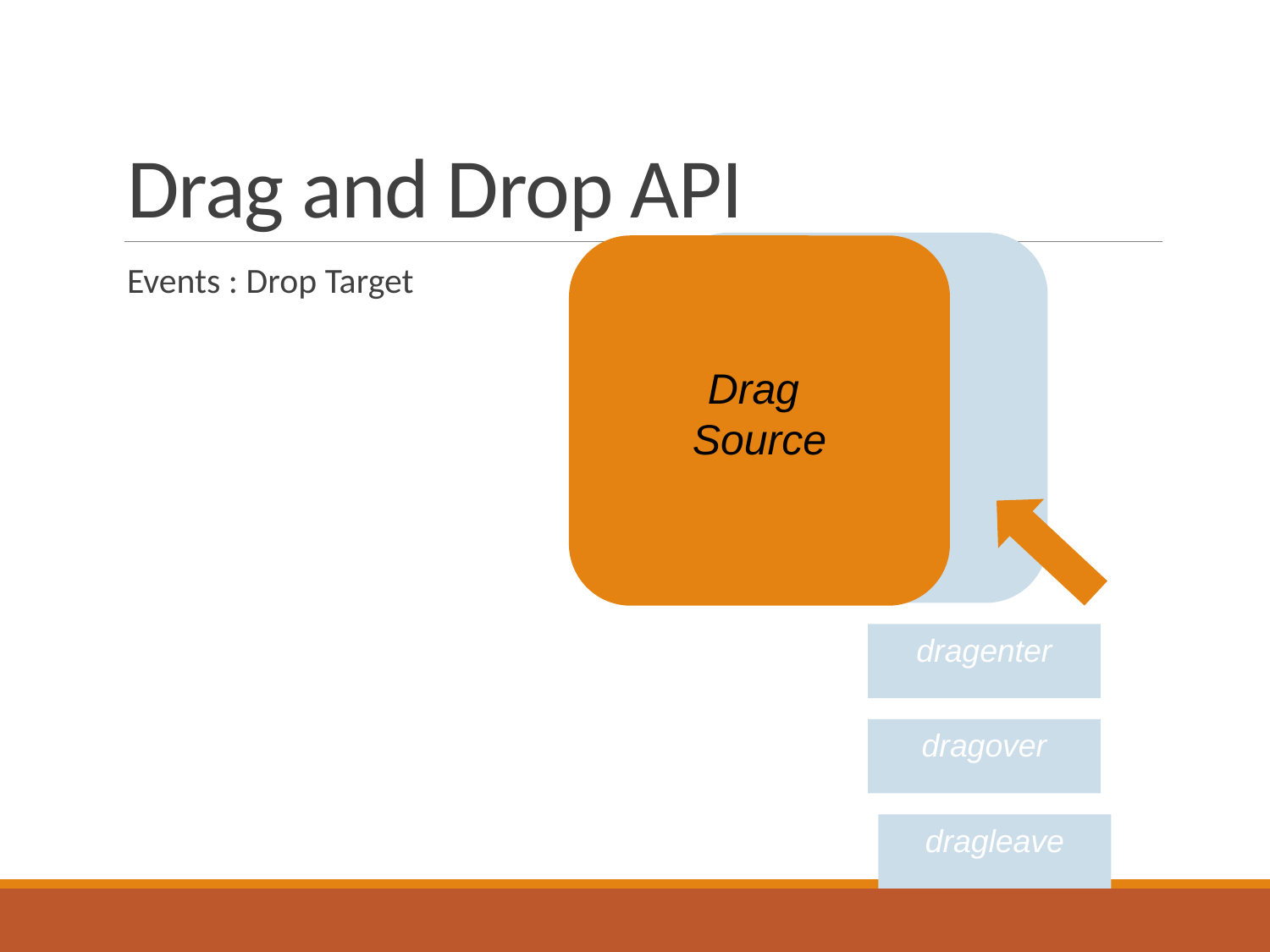

# Drag and Drop API

Drag
Source
Events : Drop Target

dragenter
dragover
dragleave